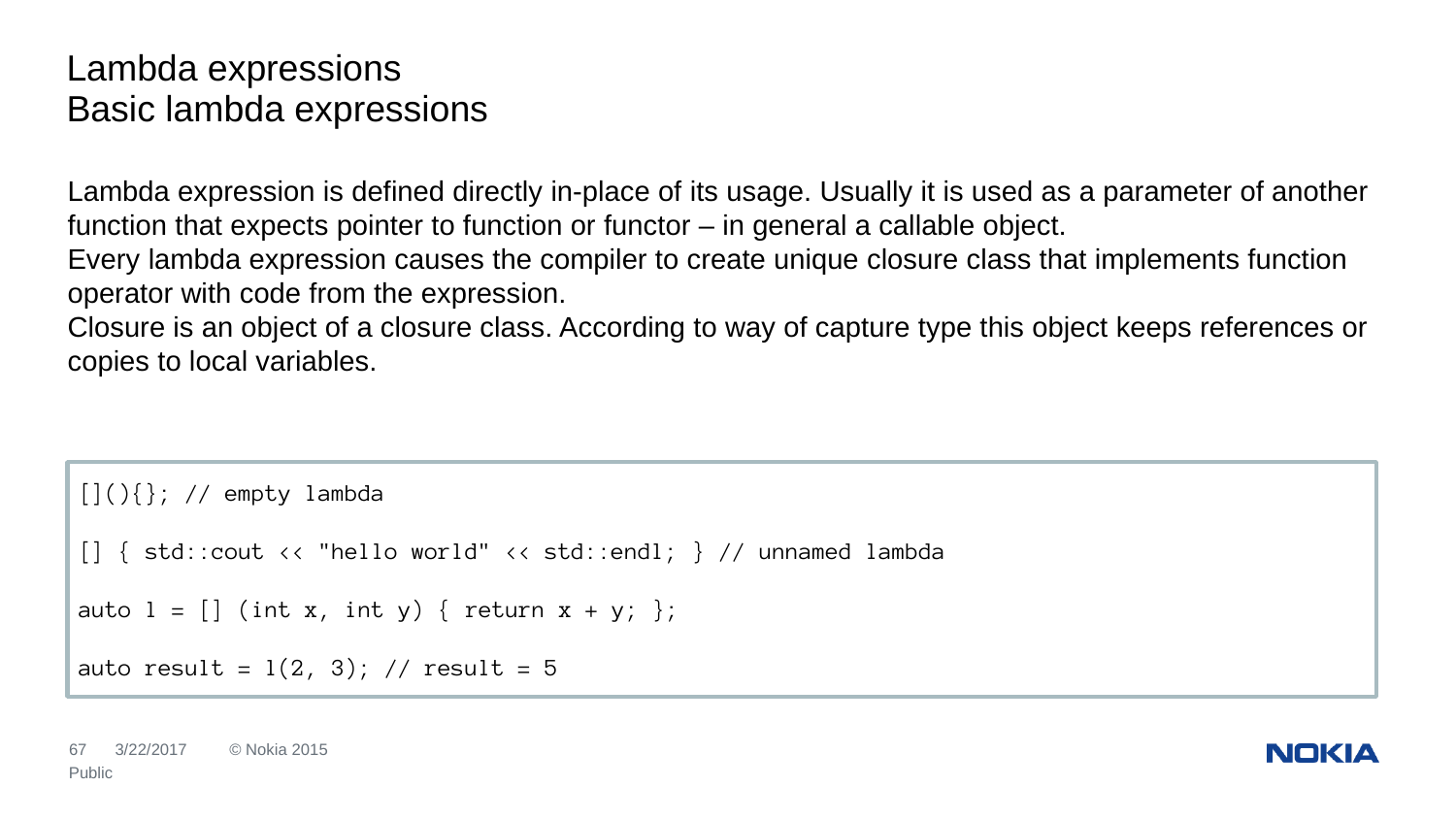

Lambda expressions
Basic lambda expressions
Lambda expression is defined directly in-place of its usage. Usually it is used as a parameter of another function that expects pointer to function or functor – in general a callable object.
Every lambda expression causes the compiler to create unique closure class that implements function operator with code from the expression.
Closure is an object of a closure class. According to way of capture type this object keeps references or copies to local variables.

[](){}; // empty lambda

[] { std::cout << "hello world" << std::endl; } // unnamed lambda

auto l = [] (int x, int y) { return x + y; };

auto result = l(2, 3); // result = 5